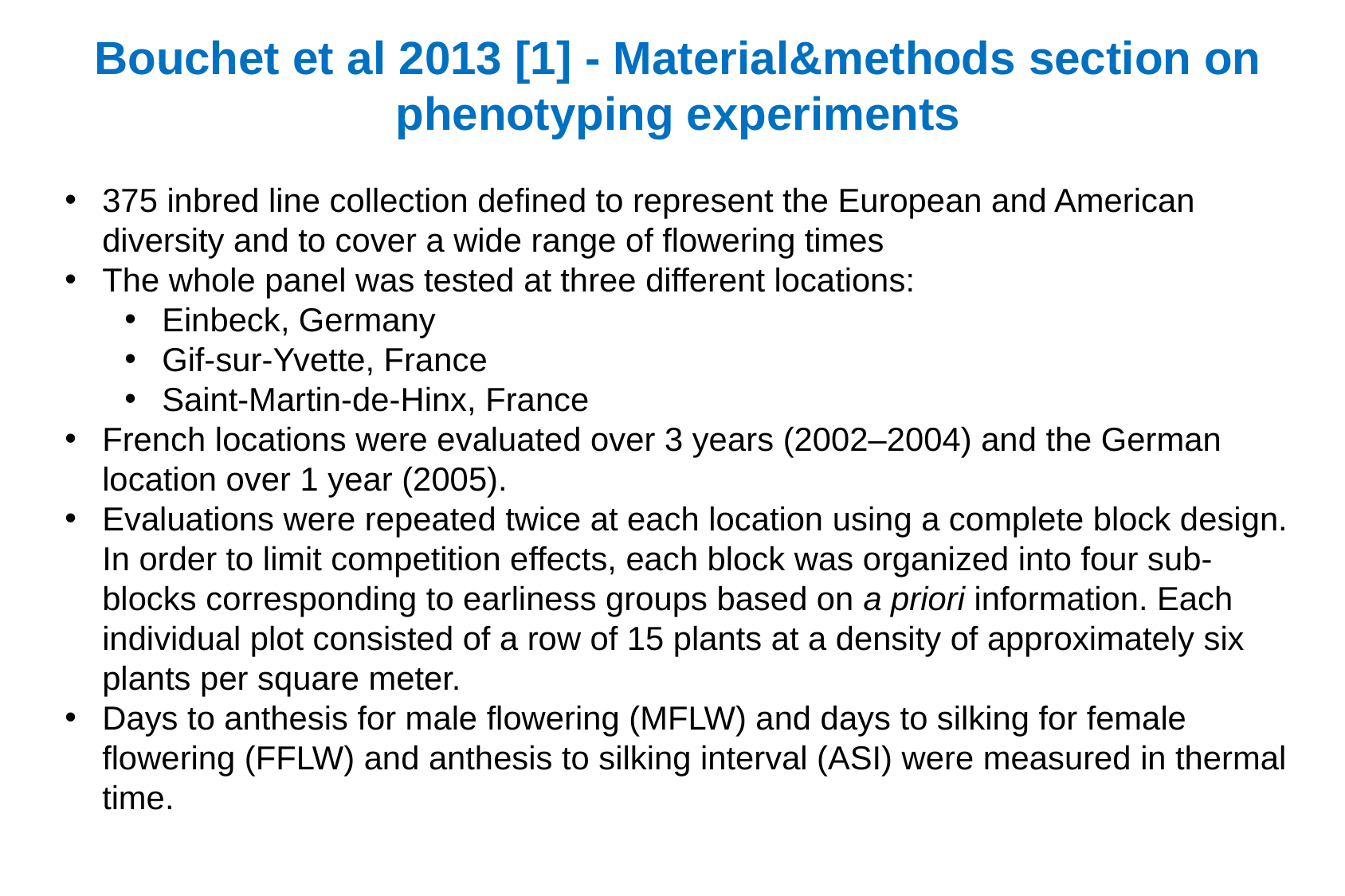

Bouchet et al 2013 [1] - Material&methods section on phenotyping experiments

375 inbred line collection defined to represent the European and American diversity and to cover a wide range of flowering times
The whole panel was tested at three different locations:
Einbeck, Germany
Gif-sur-Yvette, France
Saint-Martin-de-Hinx, France
French locations were evaluated over 3 years (2002–2004) and the German location over 1 year (2005).
Evaluations were repeated twice at each location using a complete block design. In order to limit competition effects, each block was organized into four sub-blocks corresponding to earliness groups based on a priori information. Each individual plot consisted of a row of 15 plants at a density of approximately six plants per square meter.
Days to anthesis for male flowering (MFLW) and days to silking for female flowering (FFLW) and anthesis to silking interval (ASI) were measured in thermal time.